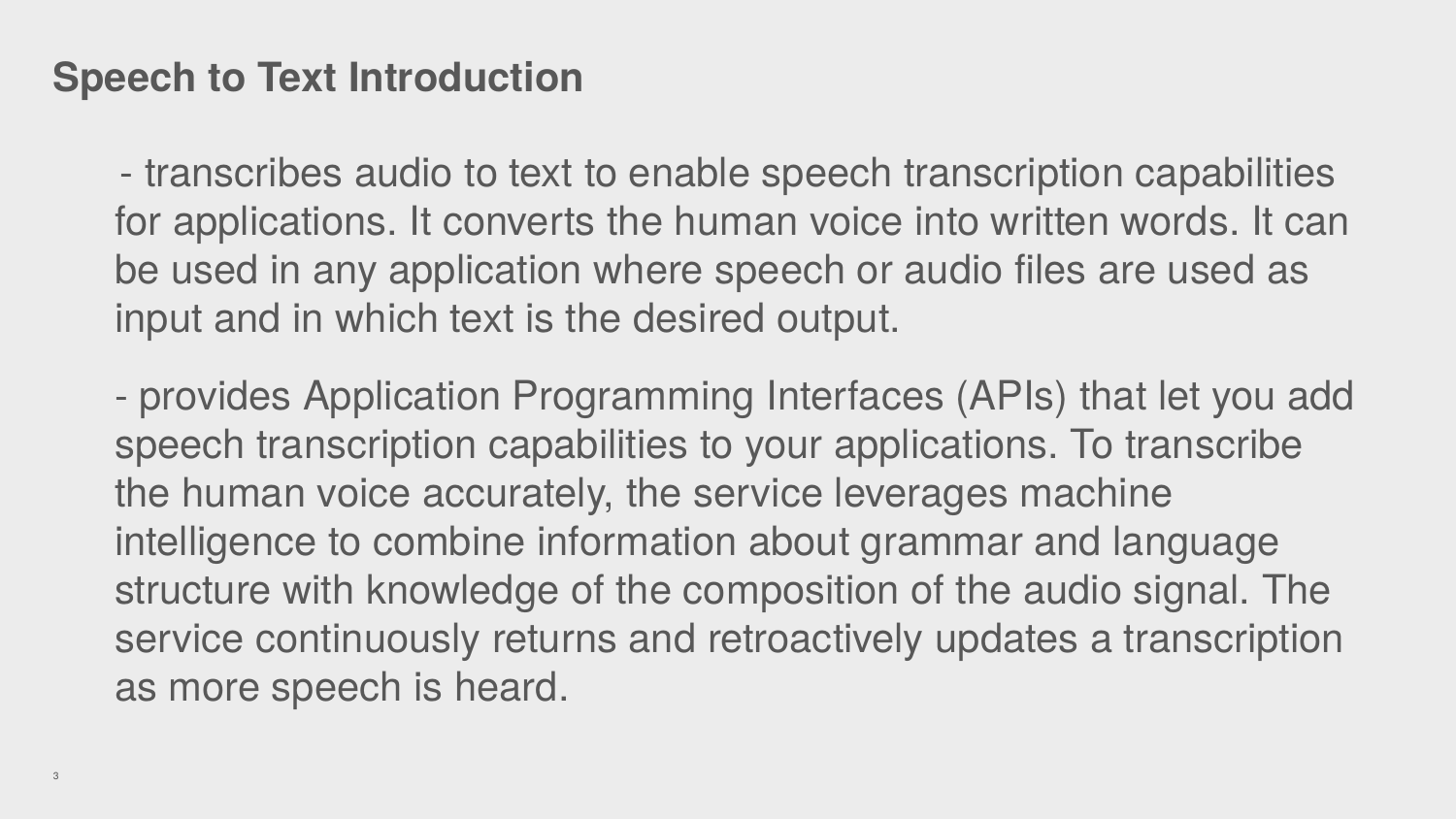

# Speech to Text Introduction
      - transcribes audio to text to enable speech transcription capabilities for applications. It converts the human voice into written words. It can be used in any application where speech or audio files are used as input and in which text is the desired output.
	- provides Application Programming Interfaces (APIs) that let you add speech transcription capabilities to your applications. To transcribe the human voice accurately, the service leverages machine intelligence to combine information about grammar and language structure with knowledge of the composition of the audio signal. The service continuously returns and retroactively updates a transcription as more speech is heard.

3